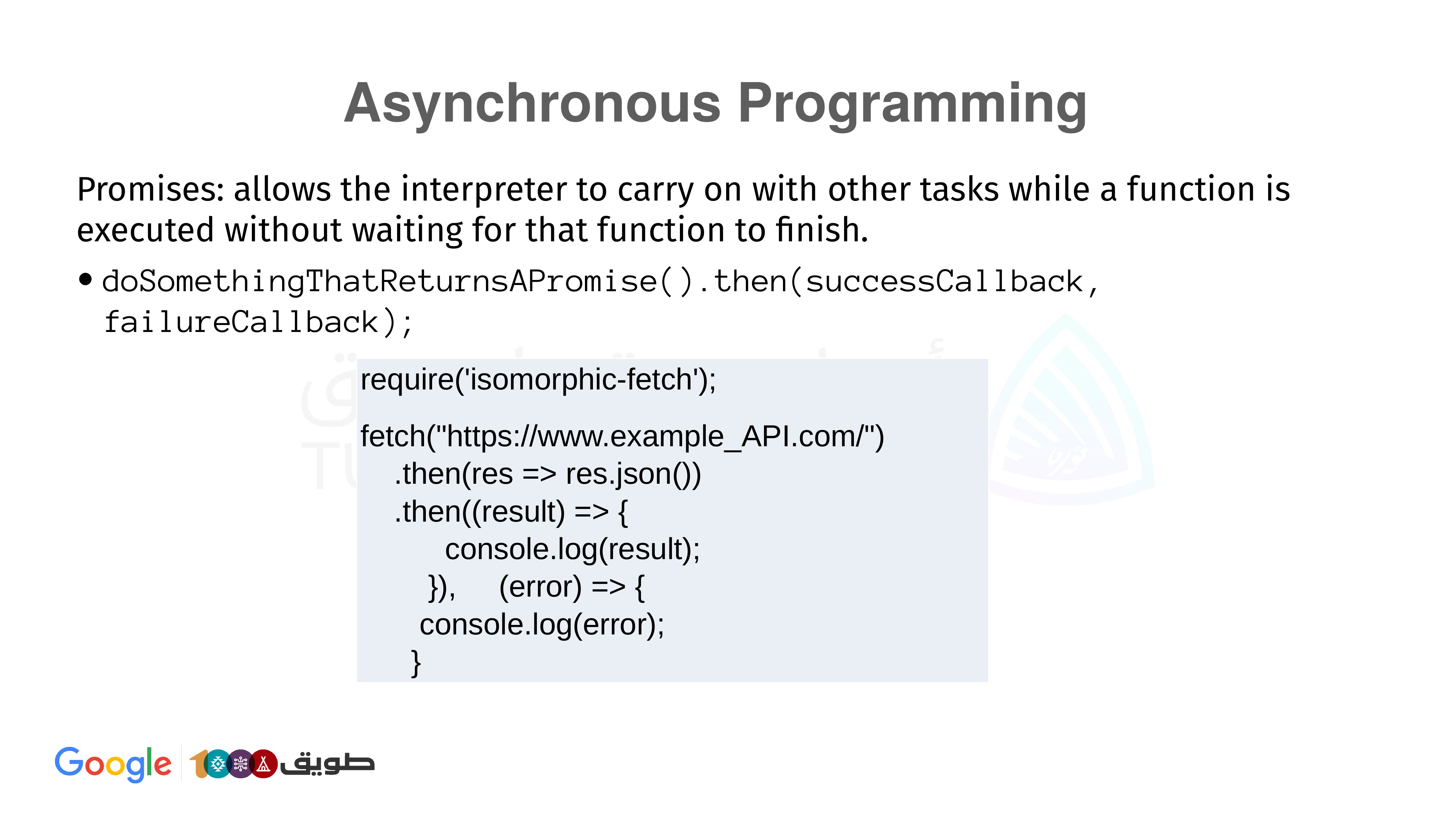

# Asynchronous Programming
Promises: allows the interpreter to carry on with other tasks while a function is executed without waiting for that function to finish.
doSomethingThatReturnsAPromise().then(successCallback, failureCallback);
| require('isomorphic-fetch'); fetch("https://www.example\_API.com/") .then(res => res.json()) .then((result) => { console.log(result); }), (error) => { console.log(error); } |
| --- |